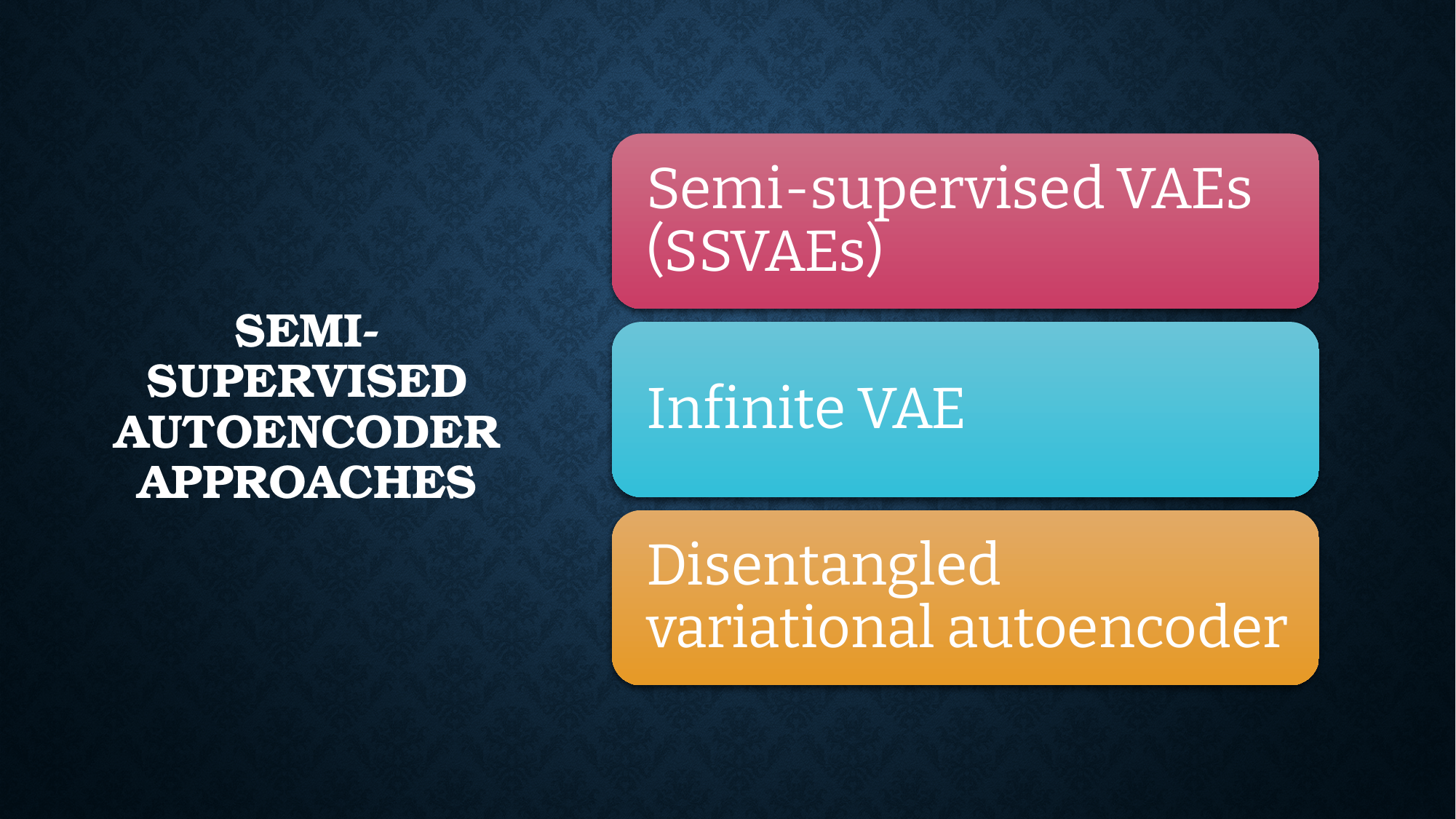

# Semi-supervised Autoencoder Approaches
Semi-supervised VAEs (SSVAEs)
Infinite VAE
Disentangled variational autoencoder